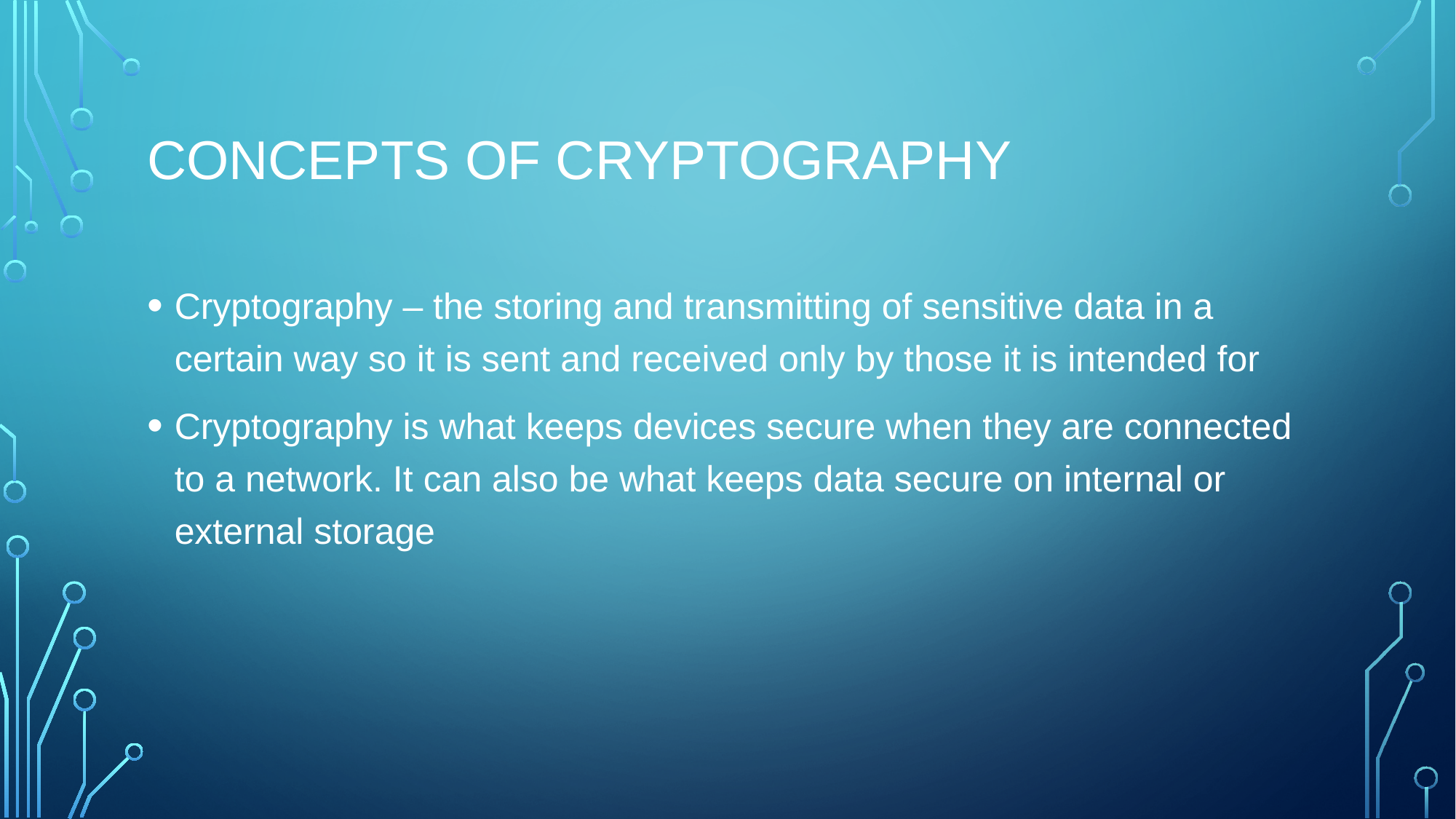

# Concepts of cryptography
Cryptography – the storing and transmitting of sensitive data in a certain way so it is sent and received only by those it is intended for
Cryptography is what keeps devices secure when they are connected to a network. It can also be what keeps data secure on internal or external storage